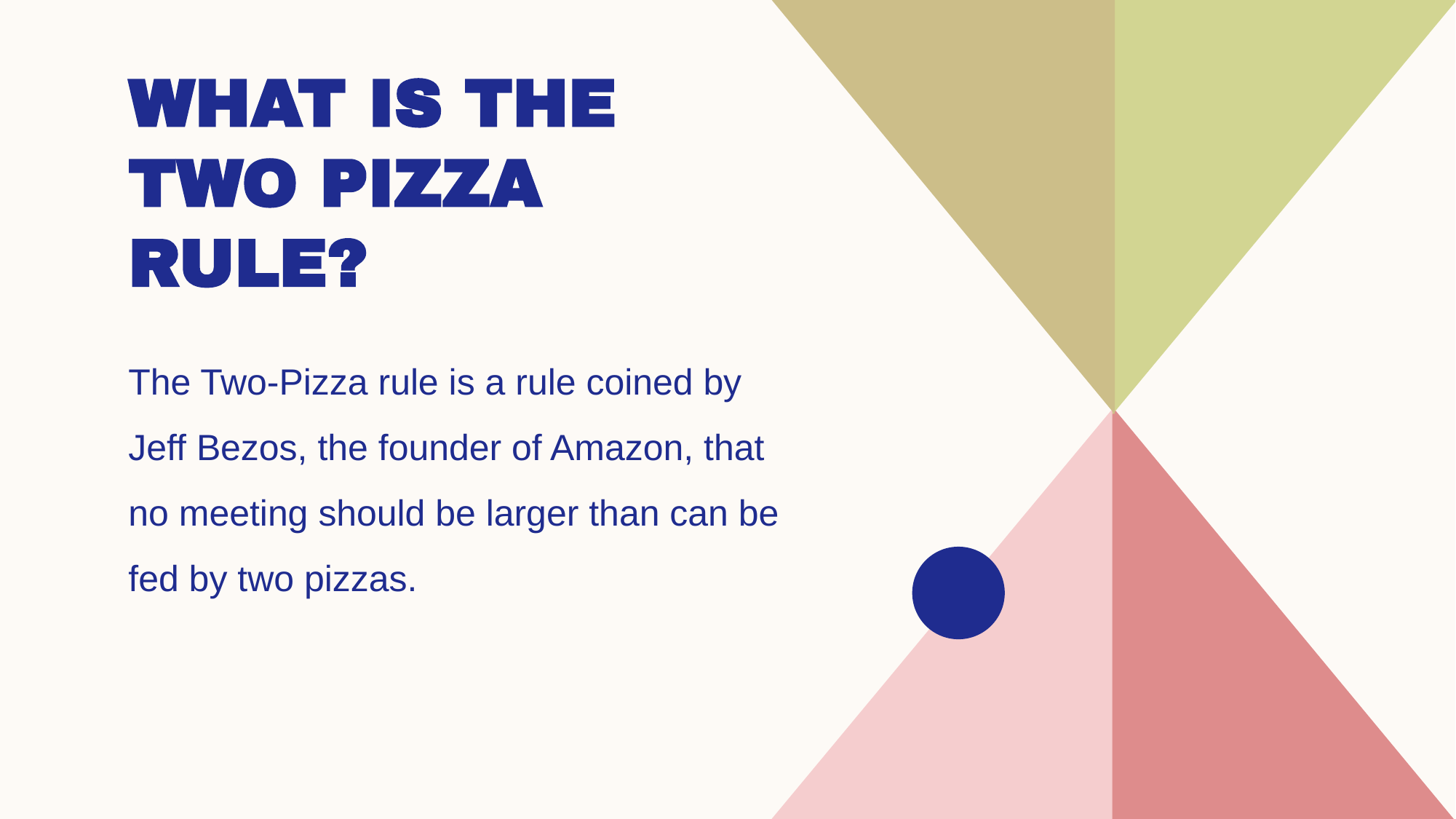

# What is the two pizza rule?
The Two-Pizza rule is a rule coined by Jeff Bezos, the founder of Amazon, that no meeting should be larger than can be fed by two pizzas.